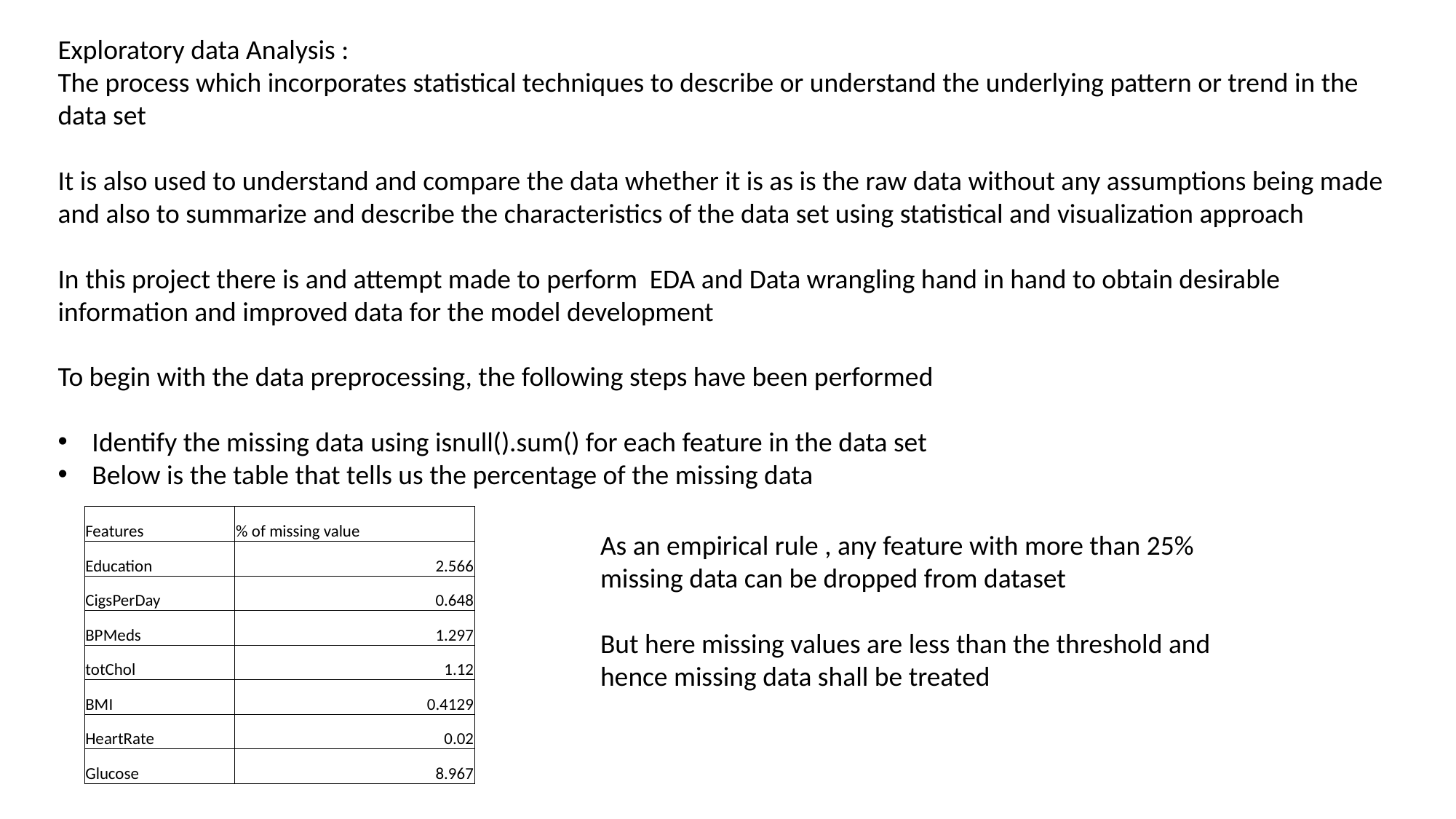

Exploratory data Analysis :
The process which incorporates statistical techniques to describe or understand the underlying pattern or trend in the data set

It is also used to understand and compare the data whether it is as is the raw data without any assumptions being made and also to summarize and describe the characteristics of the data set using statistical and visualization approach

In this project there is and attempt made to perform  EDA and Data wrangling hand in hand to obtain desirable information and improved data for the model development
To begin with the data preprocessing, the following steps have been performed

Identify the missing data using isnull().sum() for each feature in the data set
Below is the table that tells us the percentage of the missing data

| Features | % of missing value |
| --- | --- |
| Education | 2.566 |
| CigsPerDay | 0.648 |
| BPMeds | 1.297 |
| totChol | 1.12 |
| BMI | 0.4129 |
| HeartRate | 0.02 |
| Glucose | 8.967 |
As an empirical rule , any feature with more than 25% missing data can be dropped from dataset

But here missing values are less than the threshold and hence missing data shall be treated